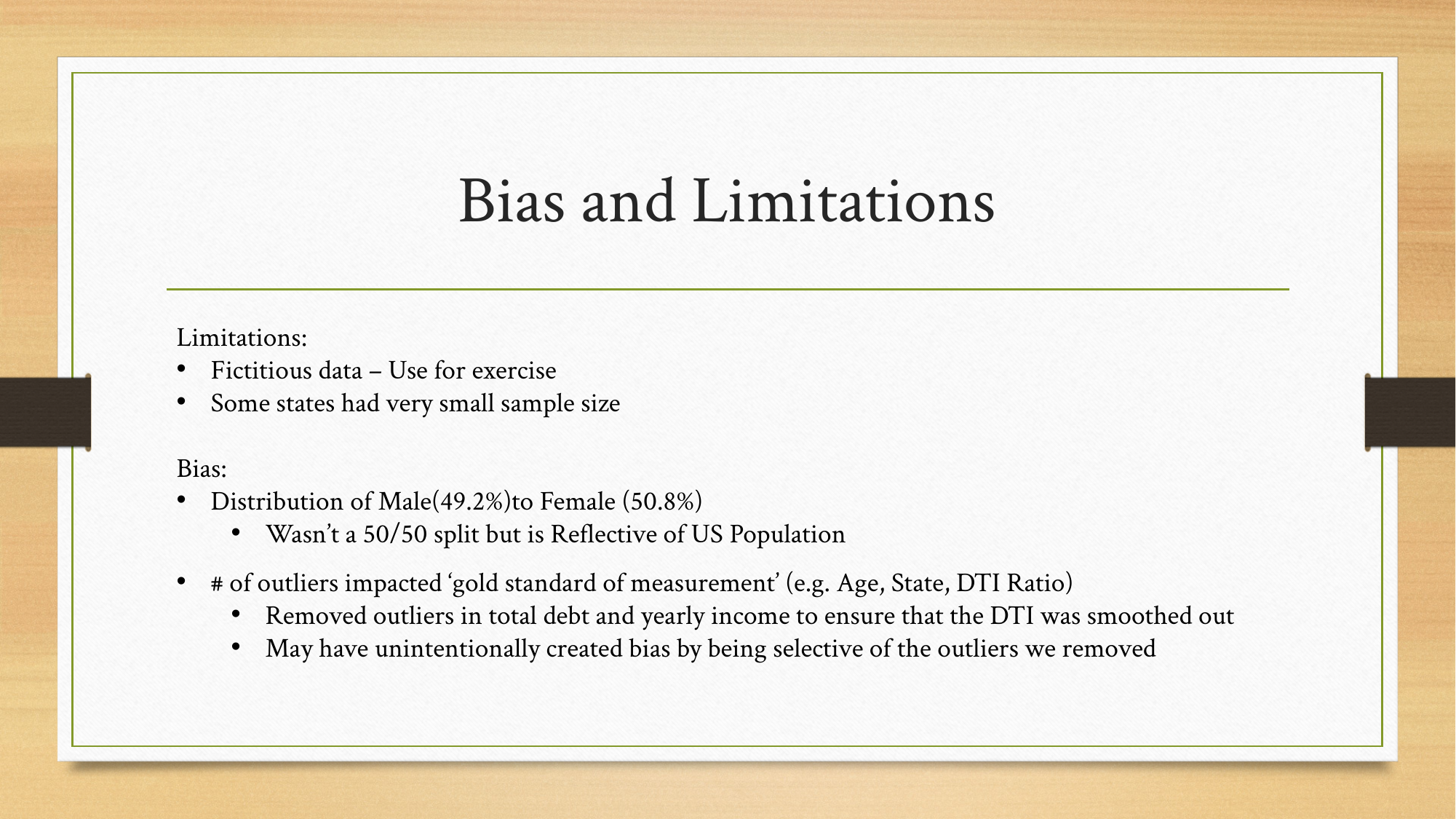

# Bias and Limitations
Limitations:
Fictitious data – Use for exercise
Some states had very small sample size

Bias:
Distribution of Male(49.2%)to Female (50.8%)
Wasn’t a 50/50 split but is Reflective of US Population

# of outliers impacted ‘gold standard of measurement’ (e.g. Age, State, DTI Ratio)
Removed outliers in total debt and yearly income to ensure that the DTI was smoothed out
May have unintentionally created bias by being selective of the outliers we removed